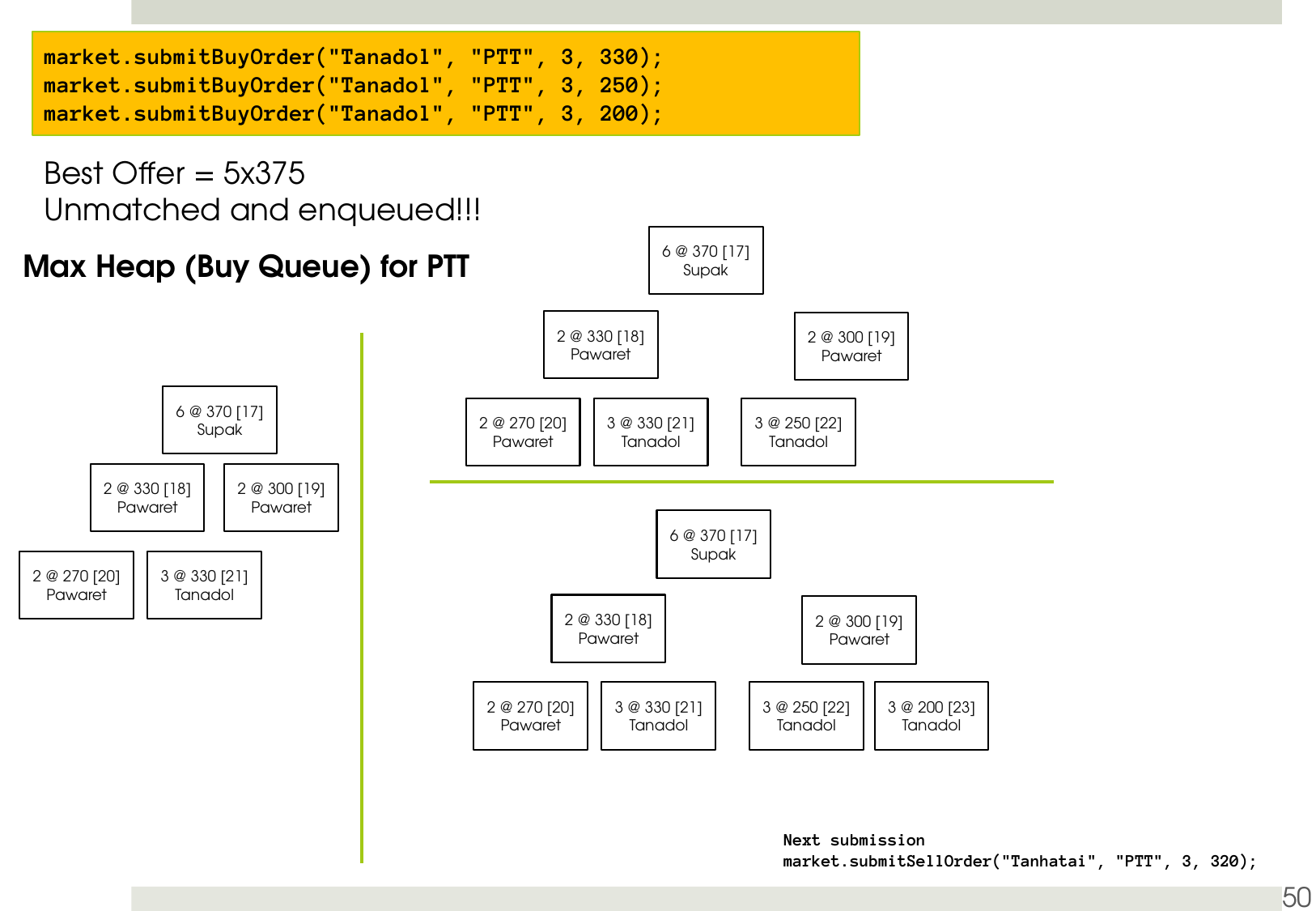

market.submitBuyOrder("Tanadol", "PTT", 3, 330);
market.submitBuyOrder("Tanadol", "PTT", 3, 250);
market.submitBuyOrder("Tanadol", "PTT", 3, 200);
Best Offer = 5x375
Unmatched and enqueued!!!
6 @ 370 [17]
Supak
Max Heap (Buy Queue) for PTT
2 @ 330 [18]
Pawaret
2 @ 300 [19]
Pawaret
6 @ 370 [17]
Supak
2 @ 270 [20]
Pawaret
3 @ 330 [21]
Tanadol
3 @ 250 [22]
Tanadol
2 @ 330 [18]
Pawaret
2 @ 300 [19]
Pawaret
6 @ 370 [17]
Supak
2 @ 270 [20]
Pawaret
3 @ 330 [21]
Tanadol
2 @ 330 [18]
Pawaret
2 @ 300 [19]
Pawaret
2 @ 270 [20]
Pawaret
3 @ 330 [21]
Tanadol
3 @ 250 [22]
Tanadol
3 @ 200 [23]
Tanadol
Next submission
market.submitSellOrder("Tanhatai", "PTT", 3, 320);
50